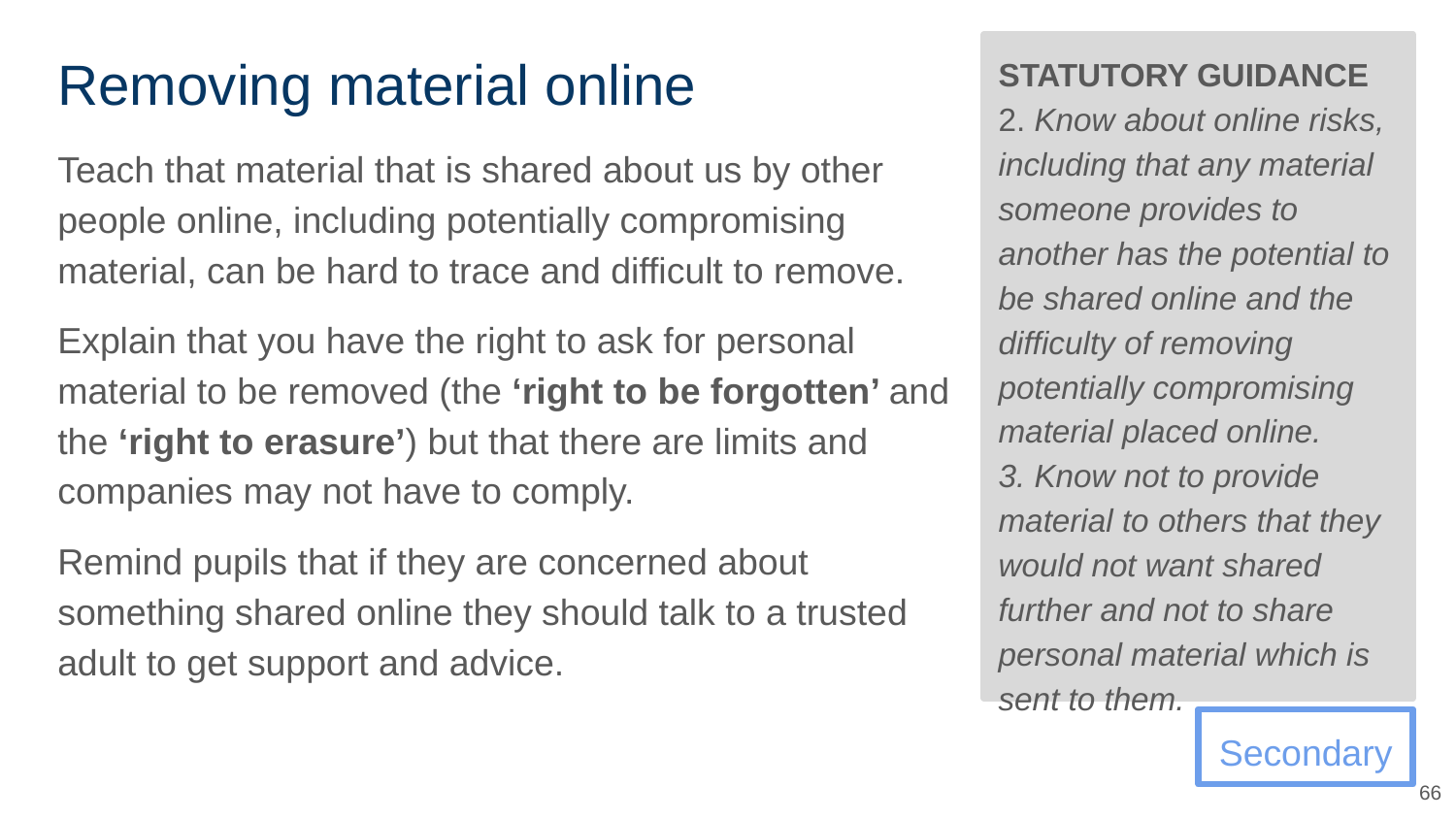

# Removing material online
STATUTORY GUIDANCE
2. Know about online risks, including that any material someone provides to another has the potential to be shared online and the difficulty of removing potentially compromising material placed online.
3. Know not to provide material to others that they would not want shared further and not to share personal material which is sent to them.

Teach that material that is shared about us by other people online, including potentially compromising material, can be hard to trace and difficult to remove.
Explain that you have the right to ask for personal material to be removed (the ‘right to be forgotten’ and the ‘right to erasure’) but that there are limits and companies may not have to comply.
Remind pupils that if they are concerned about something shared online they should talk to a trusted adult to get support and advice.

Secondary
66